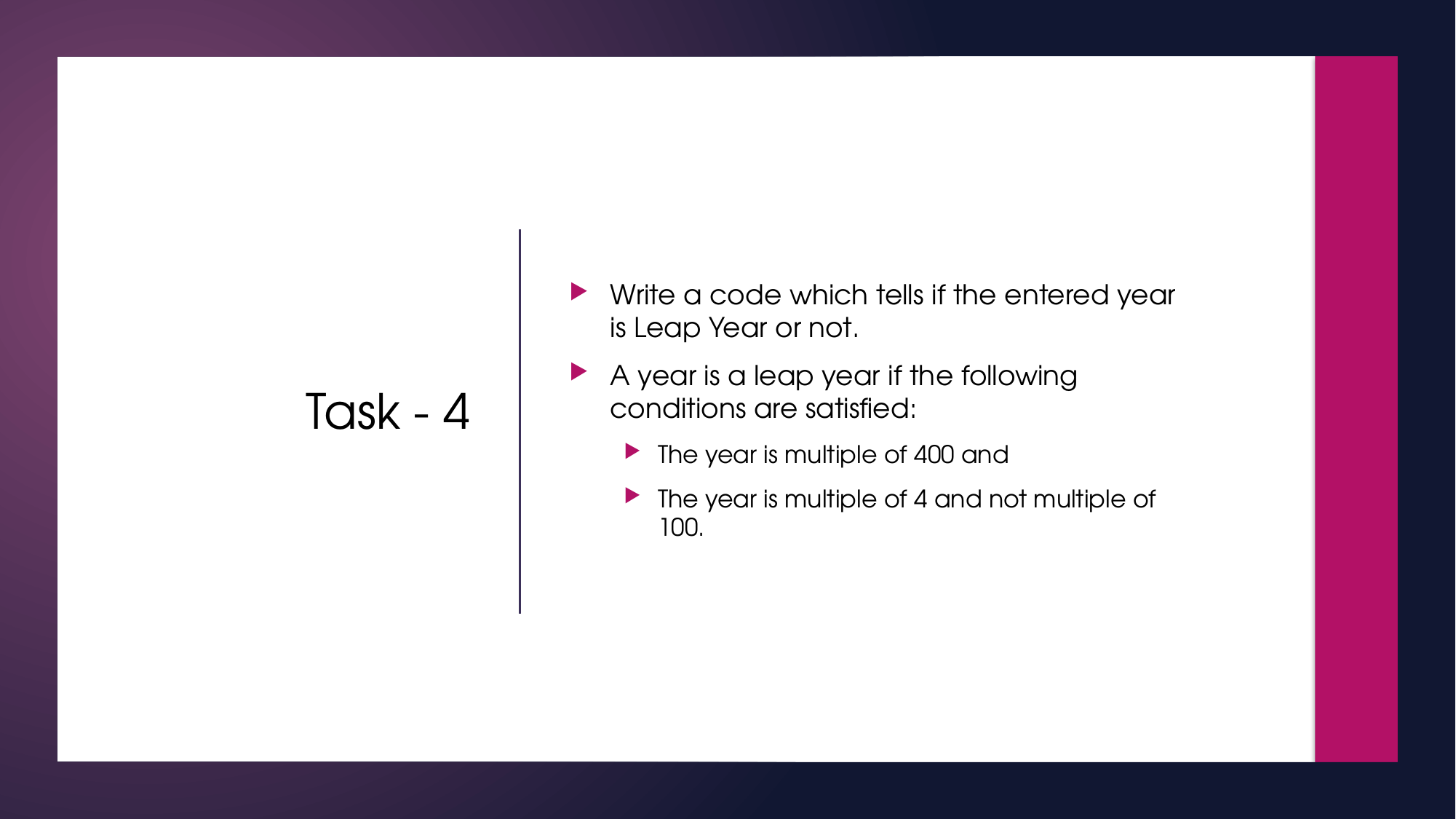

Write a code which tells if the entered year is Leap Year or not.
A year is a leap year if the following conditions are satisfied:
The year is multiple of 400 and
The year is multiple of 4 and not multiple of 100.
# Task - 4